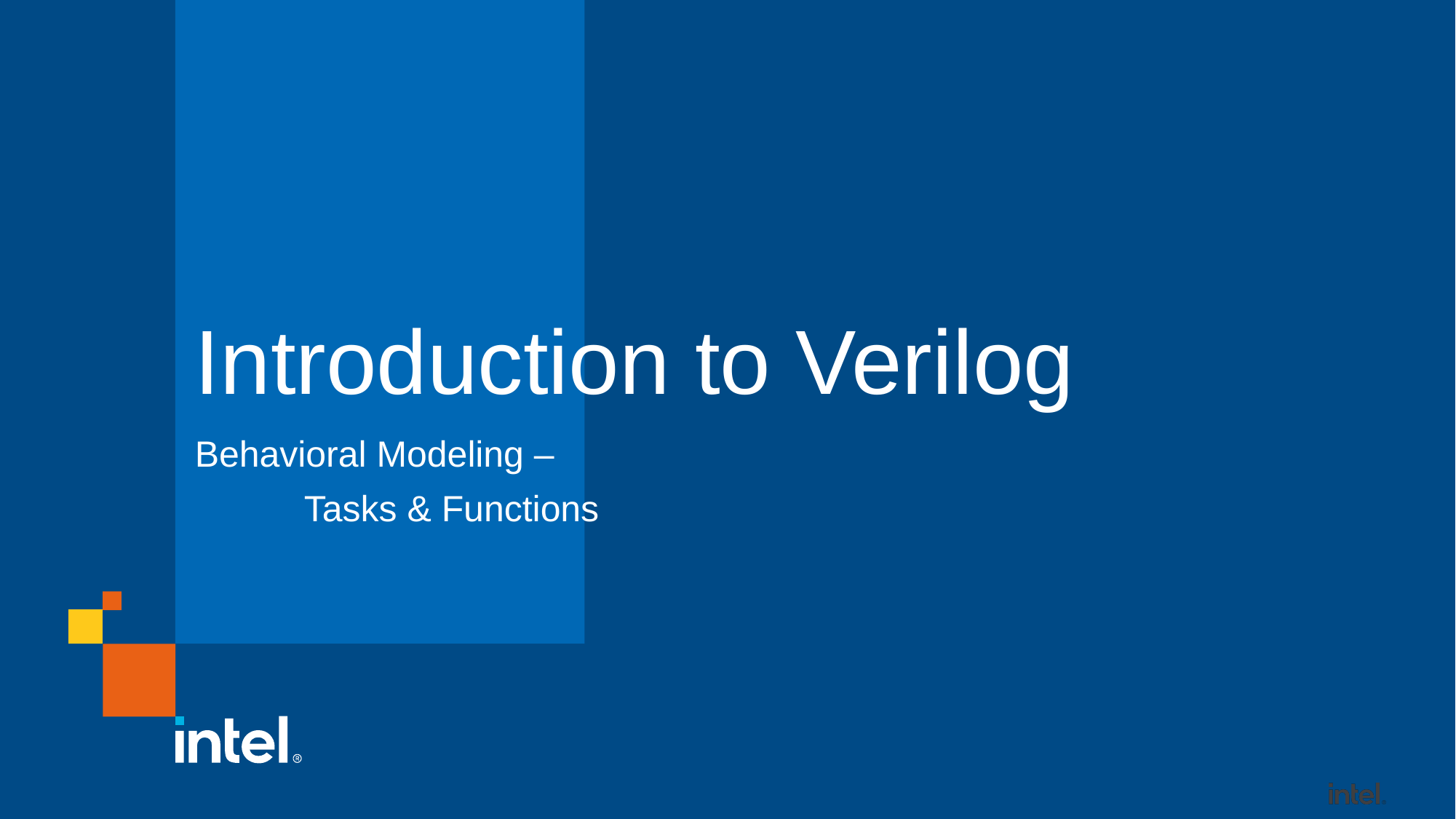

#
Introduction to Verilog
Behavioral Modeling –
	Tasks & Functions